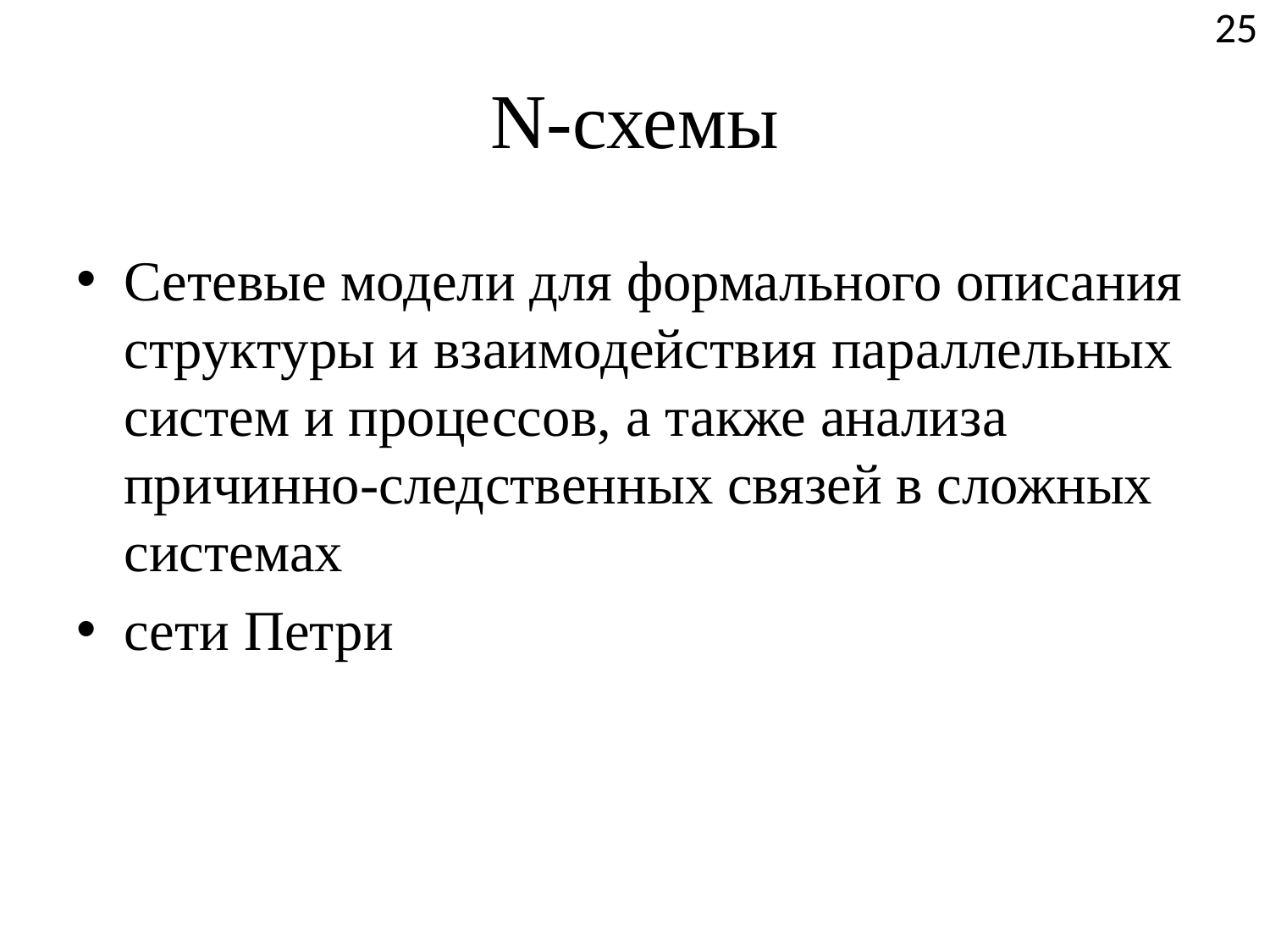

25
# N-схемы
Сетевые модели для формального описания структуры и взаимодействия параллельных систем и процессов, а также анализа причинно-следственных связей в сложных системах
сети Петри